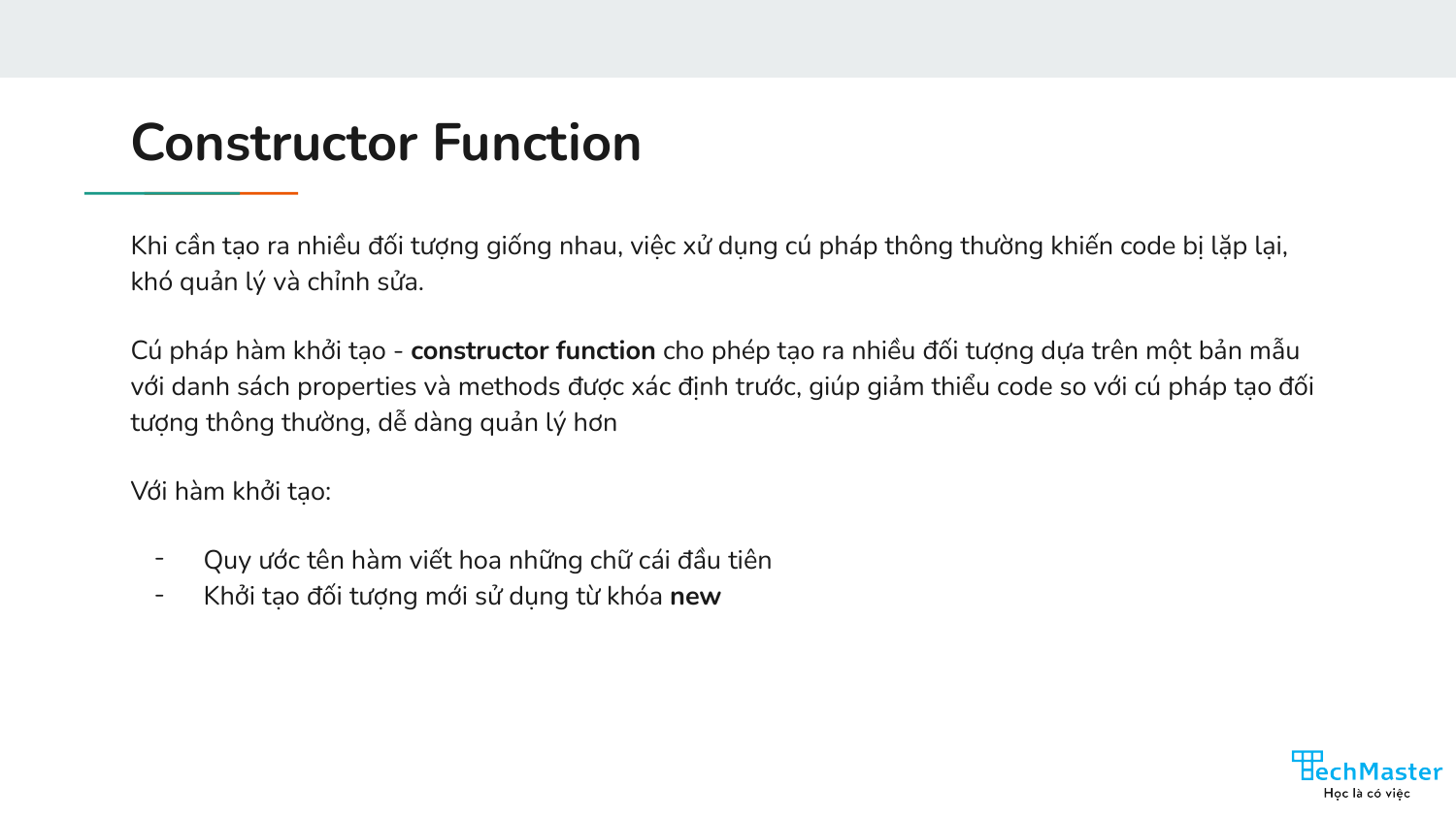

# Constructor Function
Khi cần tạo ra nhiều đối tượng giống nhau, việc xử dụng cú pháp thông thường khiến code bị lặp lại, khó quản lý và chỉnh sửa.
Cú pháp hàm khởi tạo - constructor function cho phép tạo ra nhiều đối tượng dựa trên một bản mẫu với danh sách properties và methods được xác định trước, giúp giảm thiểu code so với cú pháp tạo đối tượng thông thường, dễ dàng quản lý hơn
Với hàm khởi tạo:
Quy ước tên hàm viết hoa những chữ cái đầu tiên
Khởi tạo đối tượng mới sử dụng từ khóa new